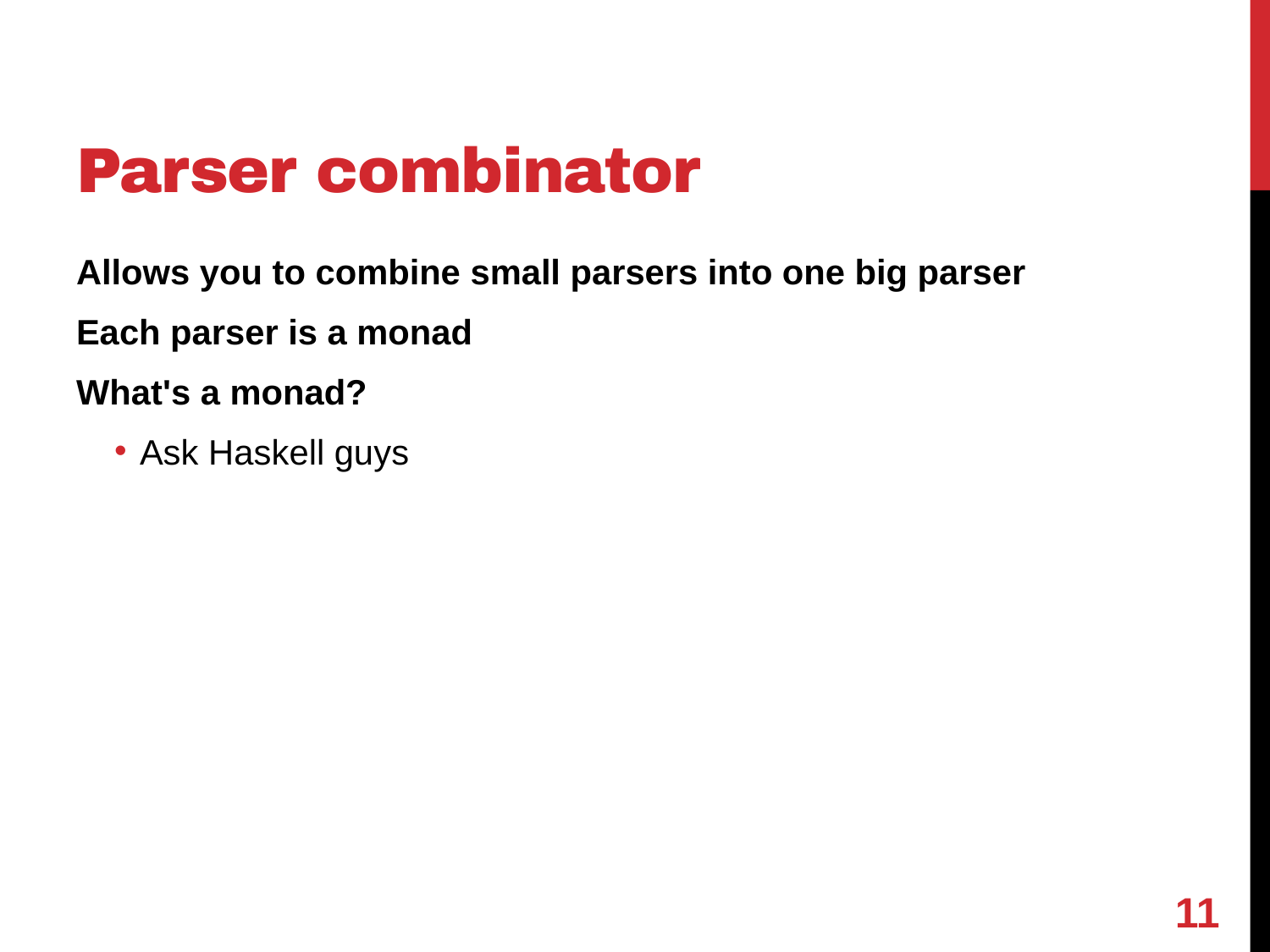

# Parser combinator
Allows you to combine small parsers into one big parser
Each parser is a monad
What's a monad?
Ask Haskell guys
11